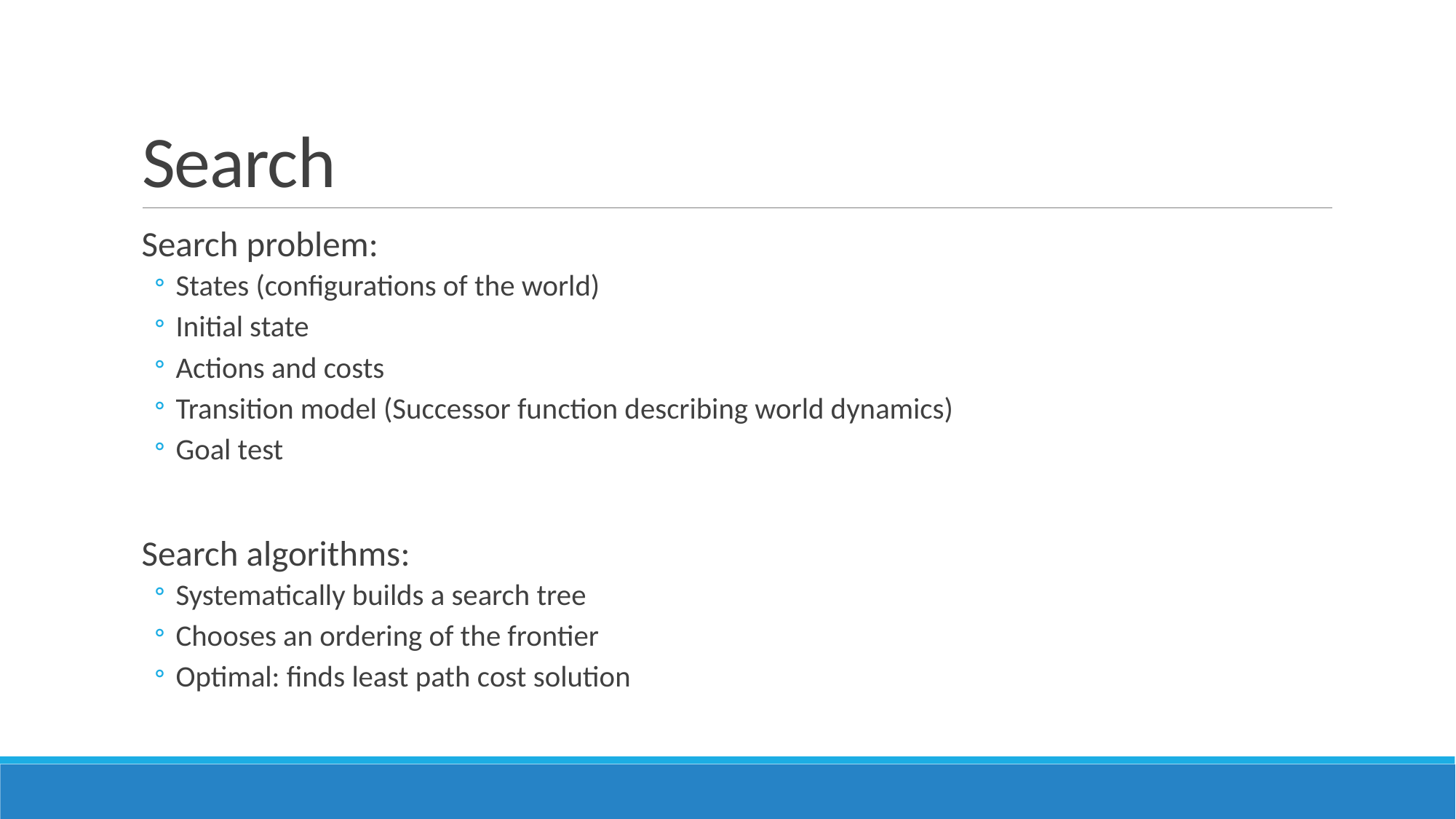

# Search
Search problem:
States (configurations of the world)
Initial state
Actions and costs
Transition model (Successor function describing world dynamics)
Goal test

Search algorithms:
Systematically builds a search tree
Chooses an ordering of the frontier
Optimal: finds least path cost solution